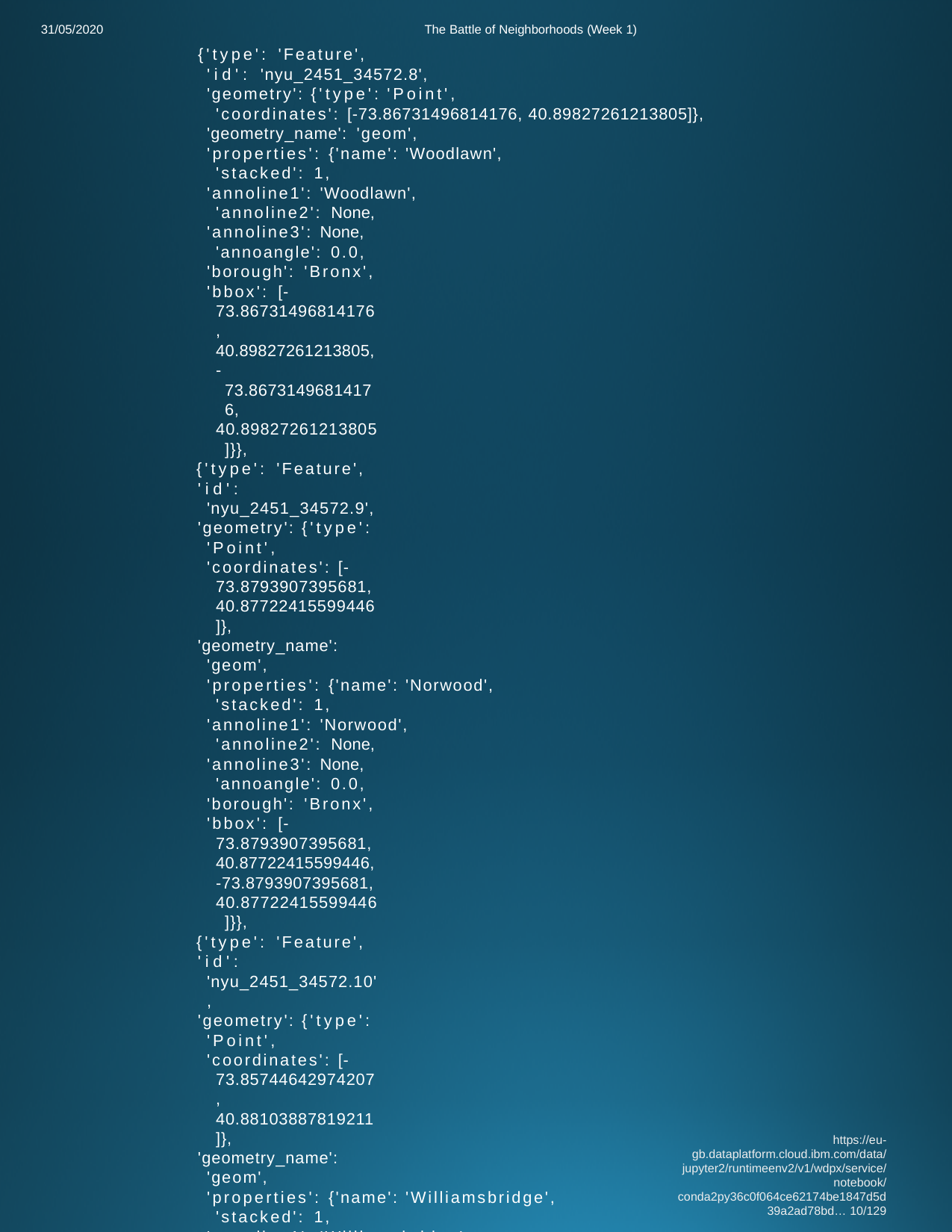

31/05/2020
The Battle of Neighborhoods (Week 1)
{'type': 'Feature',
'id': 'nyu_2451_34572.8',
'geometry': {'type': 'Point',
'coordinates': [-73.86731496814176, 40.89827261213805]},
'geometry_name': 'geom',
'properties': {'name': 'Woodlawn',  'stacked': 1,
'annoline1': 'Woodlawn',  'annoline2': None,
'annoline3': None,  'annoangle': 0.0,
'borough': 'Bronx',
'bbox': [-73.86731496814176,
40.89827261213805,
-73.86731496814176,
40.89827261213805]}},
{'type': 'Feature',
'id': 'nyu_2451_34572.9',
'geometry': {'type': 'Point',
'coordinates': [-73.8793907395681, 40.87722415599446]},
'geometry_name': 'geom',
'properties': {'name': 'Norwood',  'stacked': 1,
'annoline1': 'Norwood',  'annoline2': None,
'annoline3': None,  'annoangle': 0.0,
'borough': 'Bronx',
'bbox': [-73.8793907395681,
40.87722415599446,
-73.8793907395681,
40.87722415599446]}},
{'type': 'Feature',
'id': 'nyu_2451_34572.10',
'geometry': {'type': 'Point',
'coordinates': [-73.85744642974207, 40.88103887819211]},
'geometry_name': 'geom',
'properties': {'name': 'Williamsbridge',  'stacked': 1,
'annoline1': 'Williamsbridge',  'annoline2': None,
'annoline3': None,  'annoangle': 0.0,
'borough': 'Bronx',
'bbox': [-73.85744642974207,
40.88103887819211,
-73.85744642974207,
40.88103887819211]}},
{'type': 'Feature',
'id': 'nyu_2451_34572.11',
'geometry': {'type': 'Point',
'coordinates': [-73.83579759808117, 40.866858107252696]},
'geometry_name': 'geom',
'properties': {'name': 'Baychester',  'stacked': 1,
'annoline1': 'Baychester',  'annoline2': None,
https://eu-gb.dataplatform.cloud.ibm.com/data/jupyter2/runtimeenv2/v1/wdpx/service/notebook/conda2py36c0f064ce62174be1847d5d39a2ad78bd… 10/129